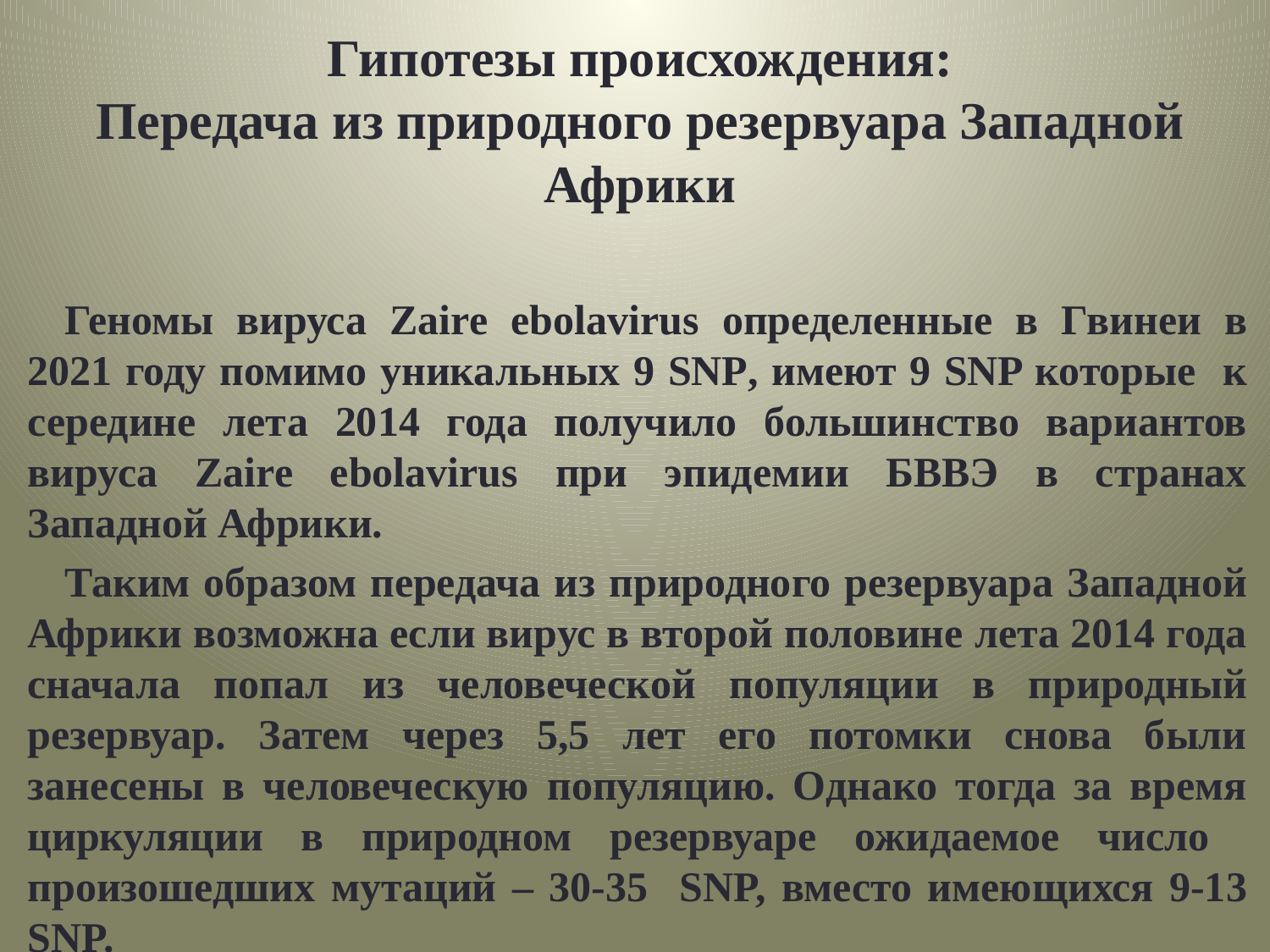

# Гипотезы происхождения: Передача из природного резервуара Западной Африки
Геномы вируса Zaire ebolavirus определенные в Гвинеи в 2021 году помимо уникальных 9 SNP, имеют 9 SNP которые  к середине лета 2014 года получило большинство вариантов вируса Zaire ebolavirus при эпидемии БВВЭ в странах Западной Африки.
Таким образом передача из природного резервуара Западной Африки возможна если вирус в второй половине лета 2014 года сначала попал из человеческой популяции в природный резервуар. Затем через 5,5 лет его потомки снова были занесены в человеческую популяцию. Однако тогда за время циркуляции в природном резервуаре ожидаемое число  произошедших мутаций – 30-35  SNP, вместо имеющихся 9-13 SNP.